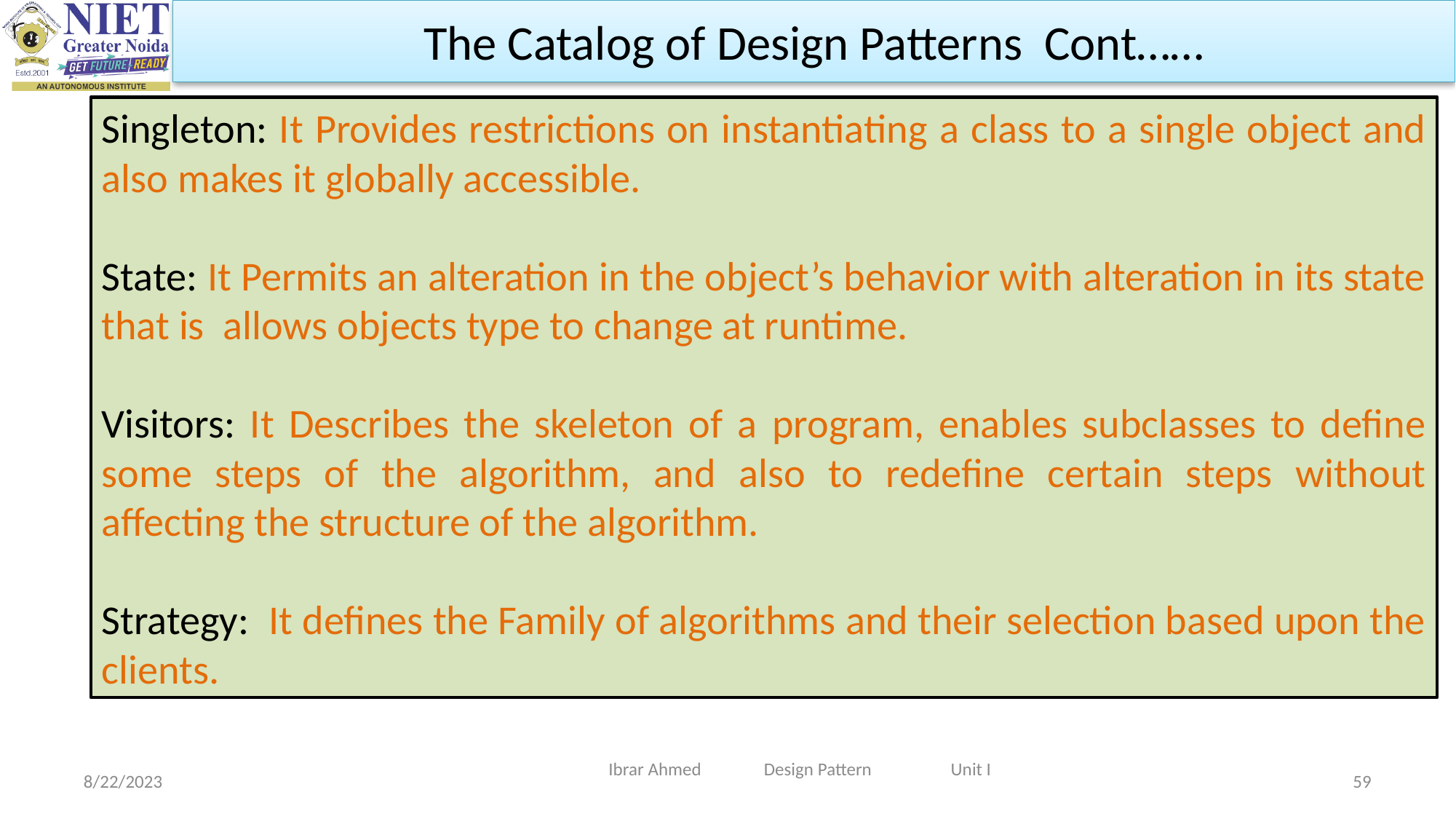

The Catalog of Design Patterns  Cont……
Singleton: It Provides restrictions on instantiating a class to a single object and also makes it globally accessible.

State: It Permits an alteration in the object’s behavior with alteration in its state that is  allows objects type to change at runtime.

Visitors: It Describes the skeleton of a program, enables subclasses to define some steps of the algorithm, and also to redefine certain steps without affecting the structure of the algorithm.

Strategy:  It defines the Family of algorithms and their selection based upon the clients.

Ibrar Ahmed               Design Pattern                   Unit I
8/22/2023
59